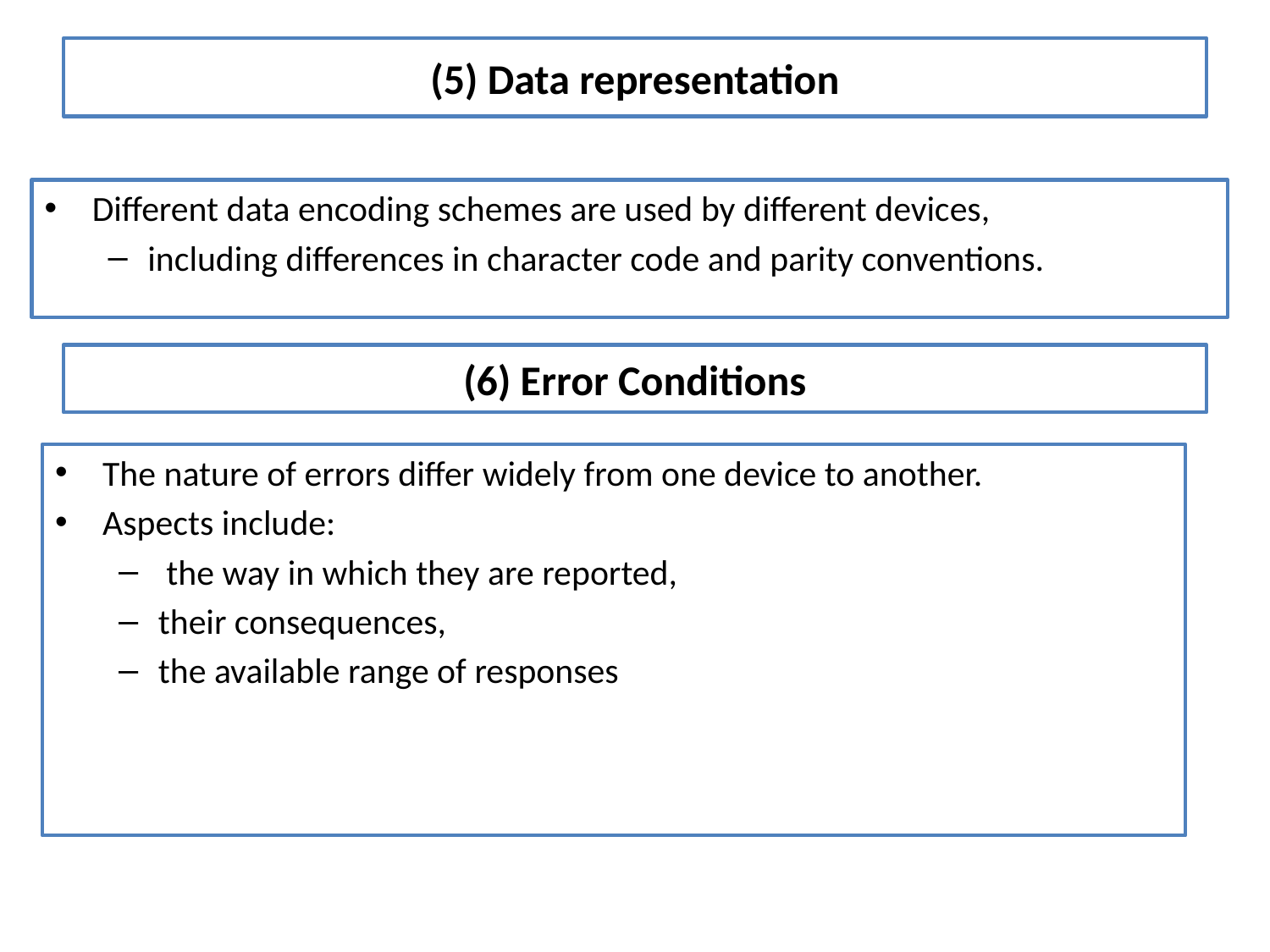

# (5) Data representation
Different data encoding schemes are used by different devices,
including differences in character code and parity conventions.
(6) Error Conditions
The nature of errors differ widely from one device to another.
Aspects include:
 the way in which they are reported,
their consequences,
the available range of responses